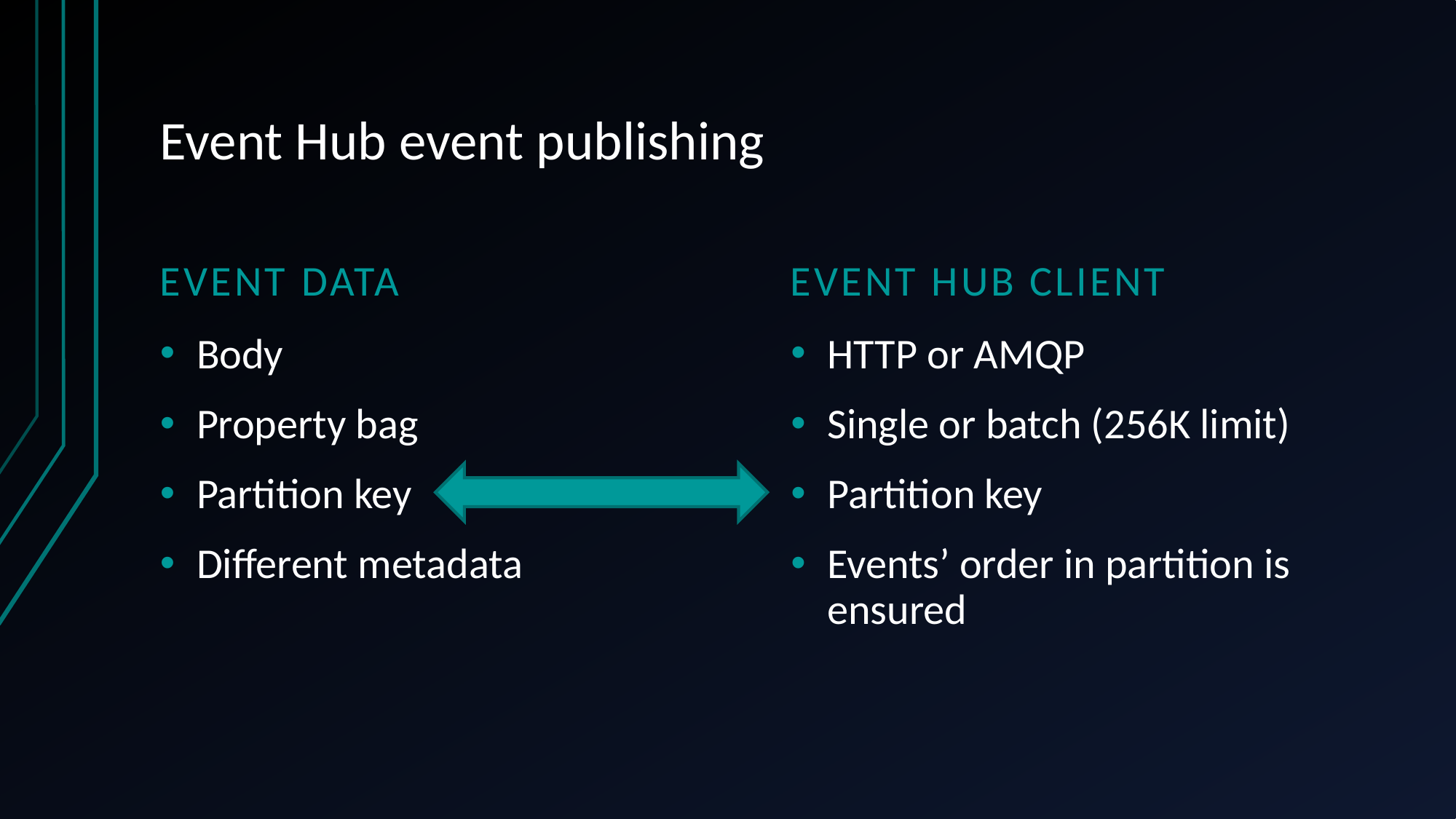

# Event Hub event publishing
Event data
Event hub client
Body
Property bag
Partition key
Different metadata
HTTP or AMQP
Single or batch (256K limit)
Partition key
Events’ order in partition is ensured